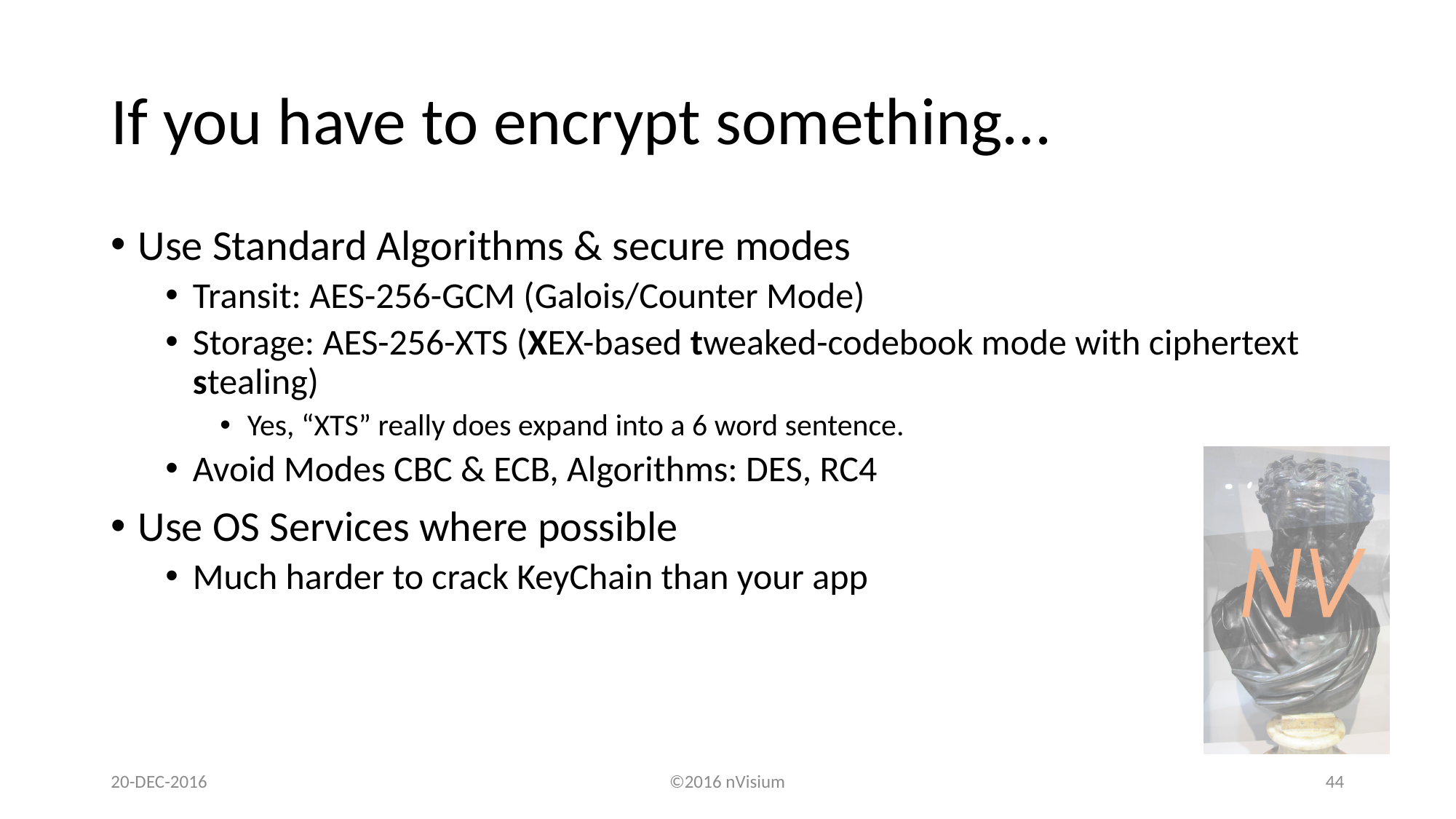

# If you have to encrypt something…
Use Standard Algorithms & secure modes
Transit: AES-256-GCM (Galois/Counter Mode)
Storage: AES-256-XTS (XEX-based tweaked-codebook mode with ciphertext stealing)
Yes, “XTS” really does expand into a 6 word sentence.
Avoid Modes CBC & ECB, Algorithms: DES, RC4
Use OS Services where possible
Much harder to crack KeyChain than your app
20-DEC-2016
©2016 nVisium
44